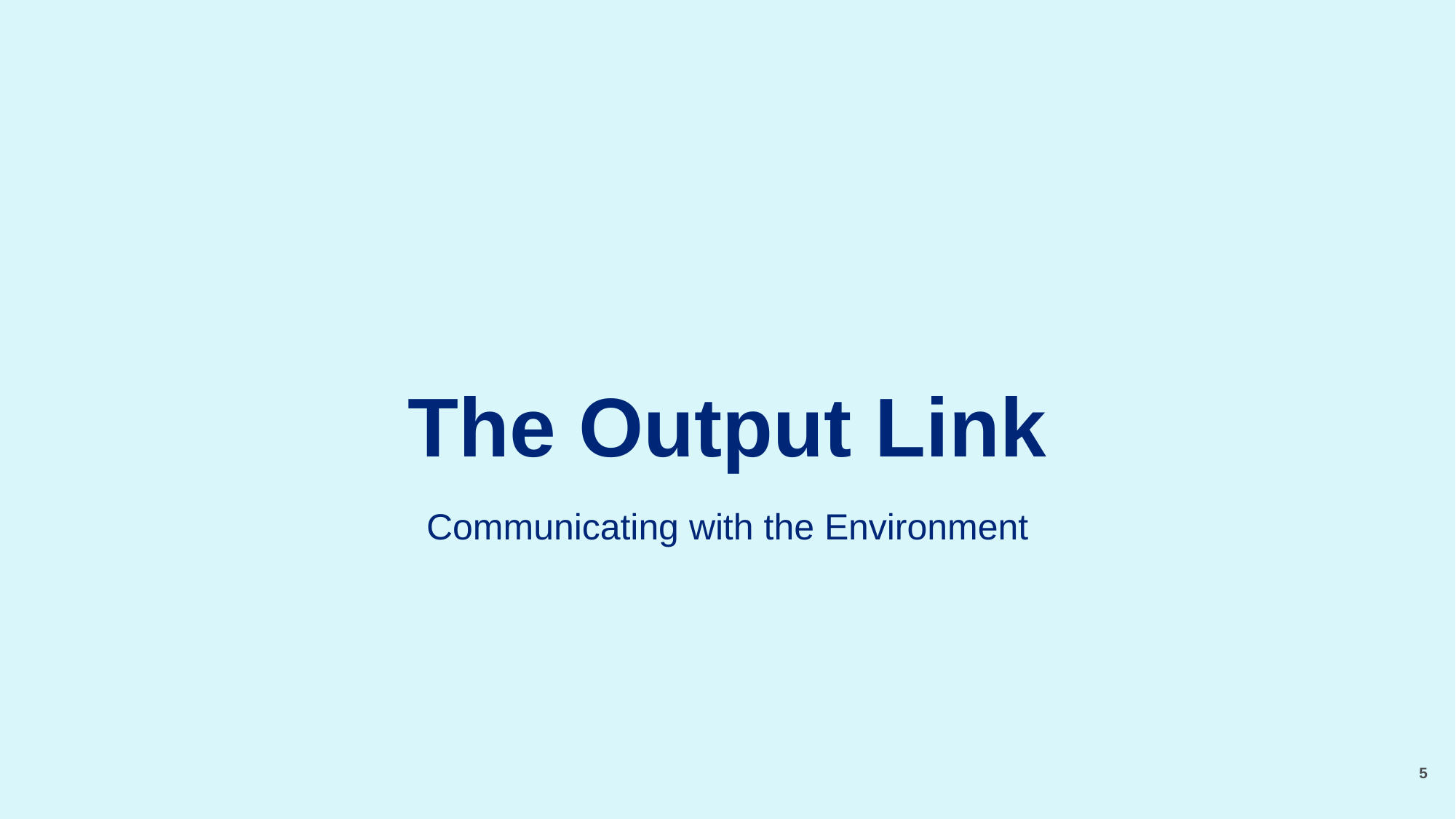

# The Output Link
Communicating with the Environment